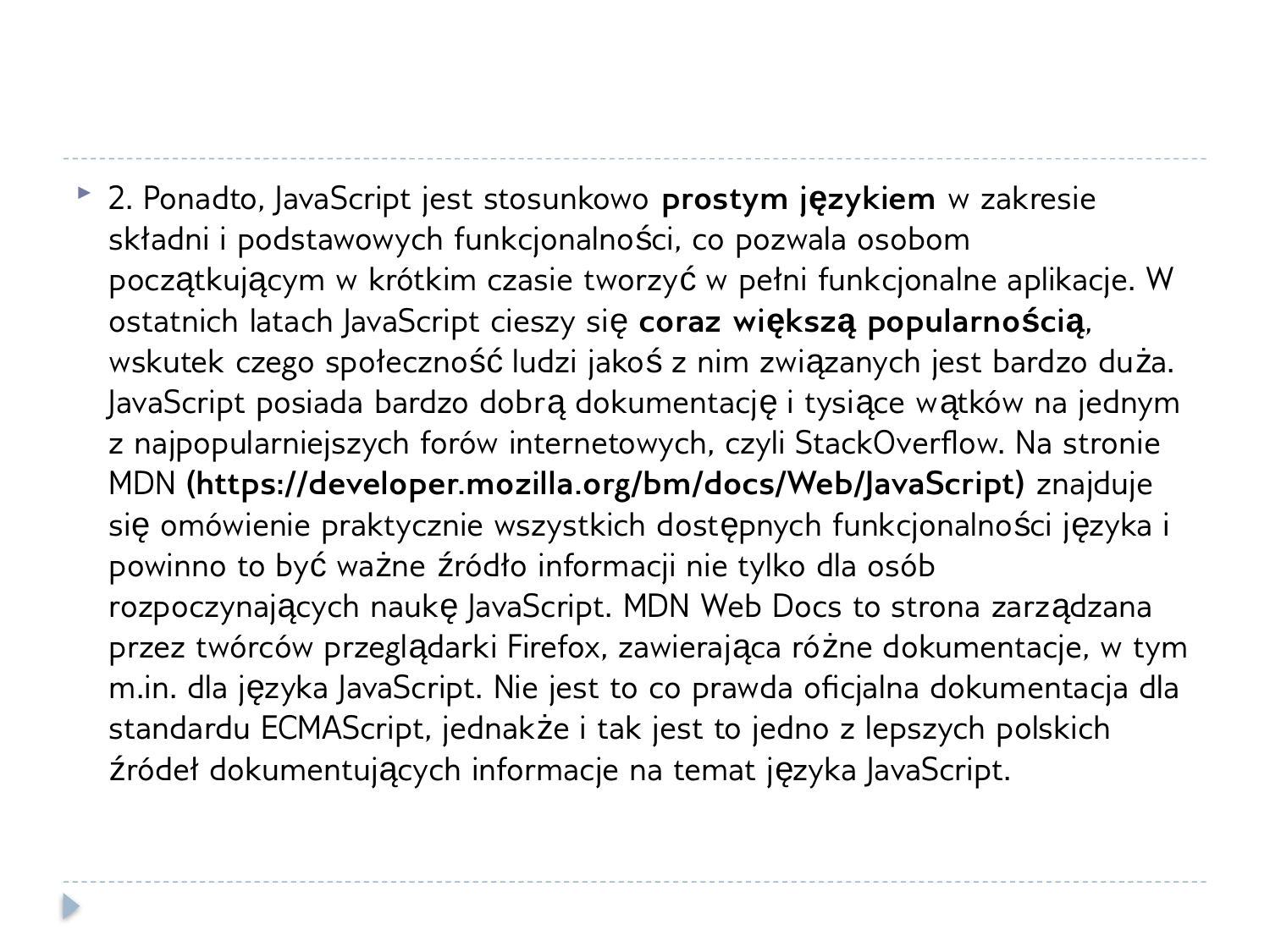

#
2. Ponadto, JavaScript jest stosunkowo prostym językiem w zakresie składni i podstawowych funkcjonalności, co pozwala osobom początkującym w krótkim czasie tworzyć w pełni funkcjonalne aplikacje. W ostatnich latach JavaScript cieszy się coraz większą popularnością, wskutek czego społeczność ludzi jakoś z nim związanych jest bardzo duża. JavaScript posiada bardzo dobrą dokumentację i tysiące wątków na jednym z najpopularniejszych forów internetowych, czyli StackOverflow. Na stronie MDN (https://developer.mozilla.org/bm/docs/Web/JavaScript) znajduje się omówienie praktycznie wszystkich dostępnych funkcjonalności języka i powinno to być ważne źródło informacji nie tylko dla osób rozpoczynających naukę JavaScript. MDN Web Docs to strona zarządzana przez twórców przeglądarki Firefox, zawierająca różne dokumentacje, w tym m.in. dla języka JavaScript. Nie jest to co prawda oficjalna dokumentacja dla standardu ECMAScript, jednakże i tak jest to jedno z lepszych polskich źródeł dokumentujących informacje na temat języka JavaScript.